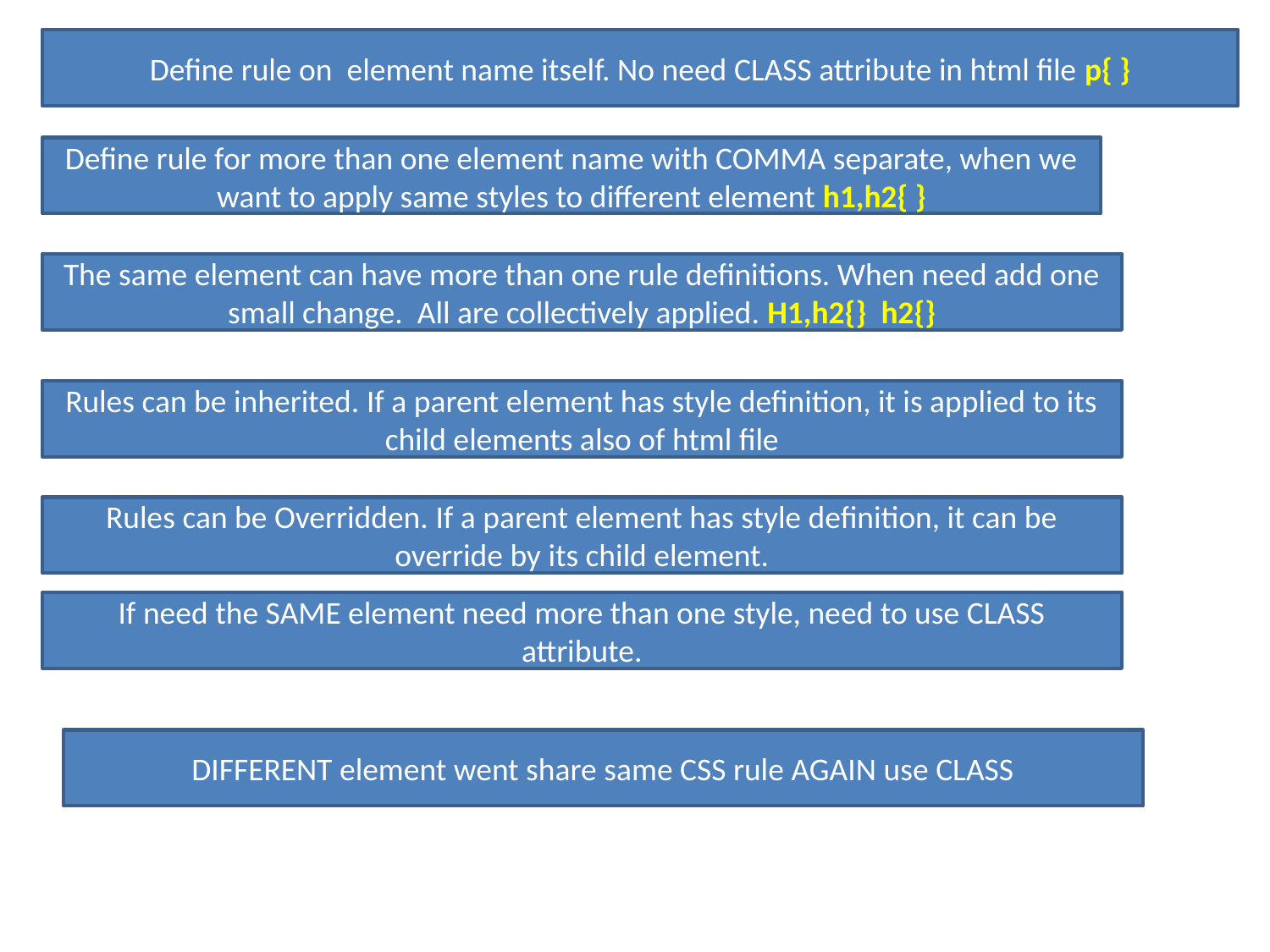

Define rule on  element name itself. No need CLASS attribute in html file p{ }
Define rule for more than one element name with COMMA separate, when we want to apply same styles to different element h1,h2{ }
The same element can have more than one rule definitions. When need add one small change.  All are collectively applied. H1,h2{}  h2{}
Rules can be inherited. If a parent element has style definition, it is applied to its child elements also of html file
Rules can be Overridden. If a parent element has style definition, it can be override by its child element.
If need the SAME element need more than one style, need to use CLASS attribute.
DIFFERENT element went share same CSS rule AGAIN use CLASS